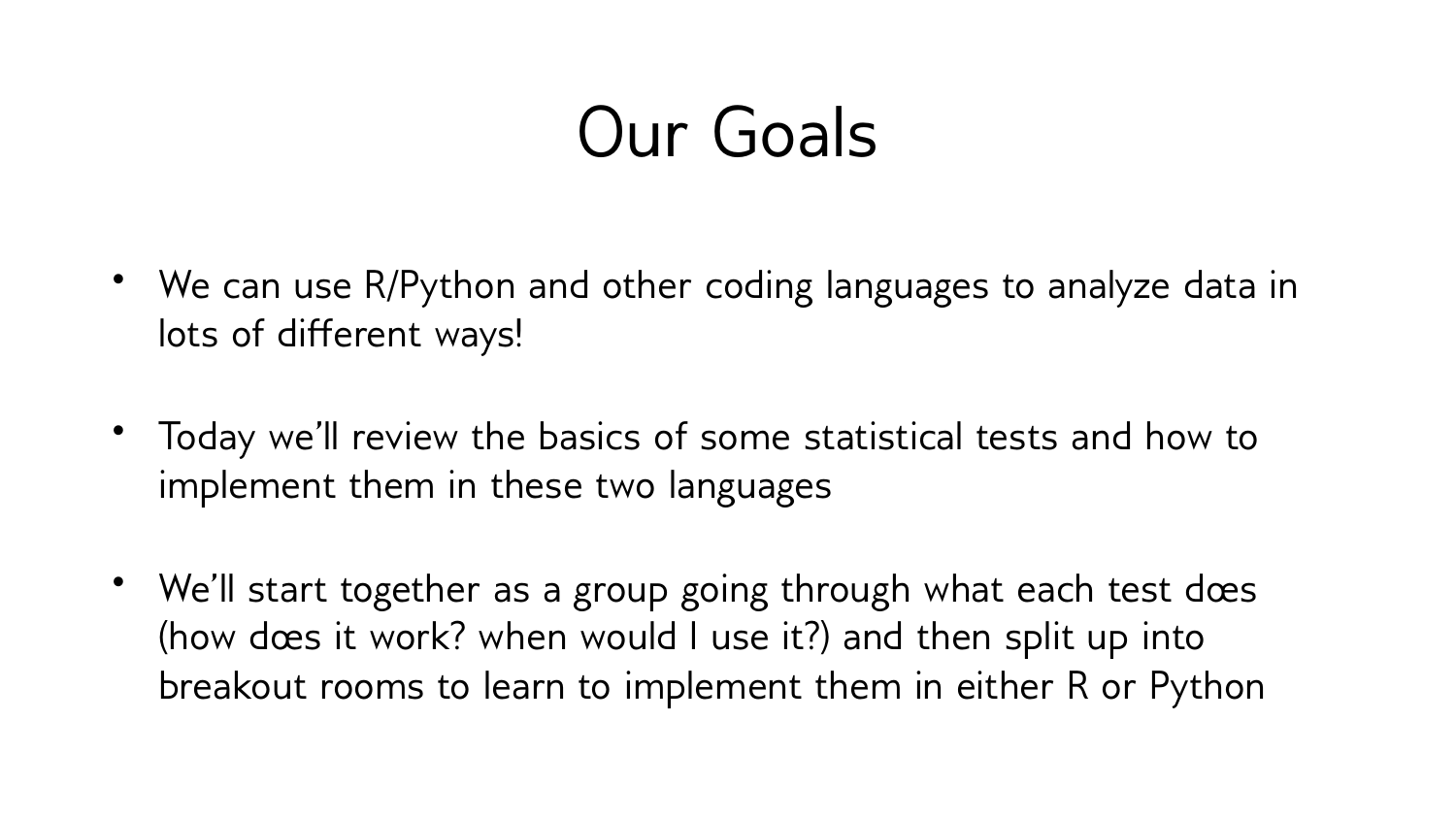

# Our Goals
We can use R/Python and other coding languages to analyze data in lots of different ways!
Today we’ll review the basics of some statistical tests and how to implement them in these two languages
We’ll start together as a group going through what each test does (how does it work? when would I use it?) and then split up into breakout rooms to learn to implement them in either R or Python